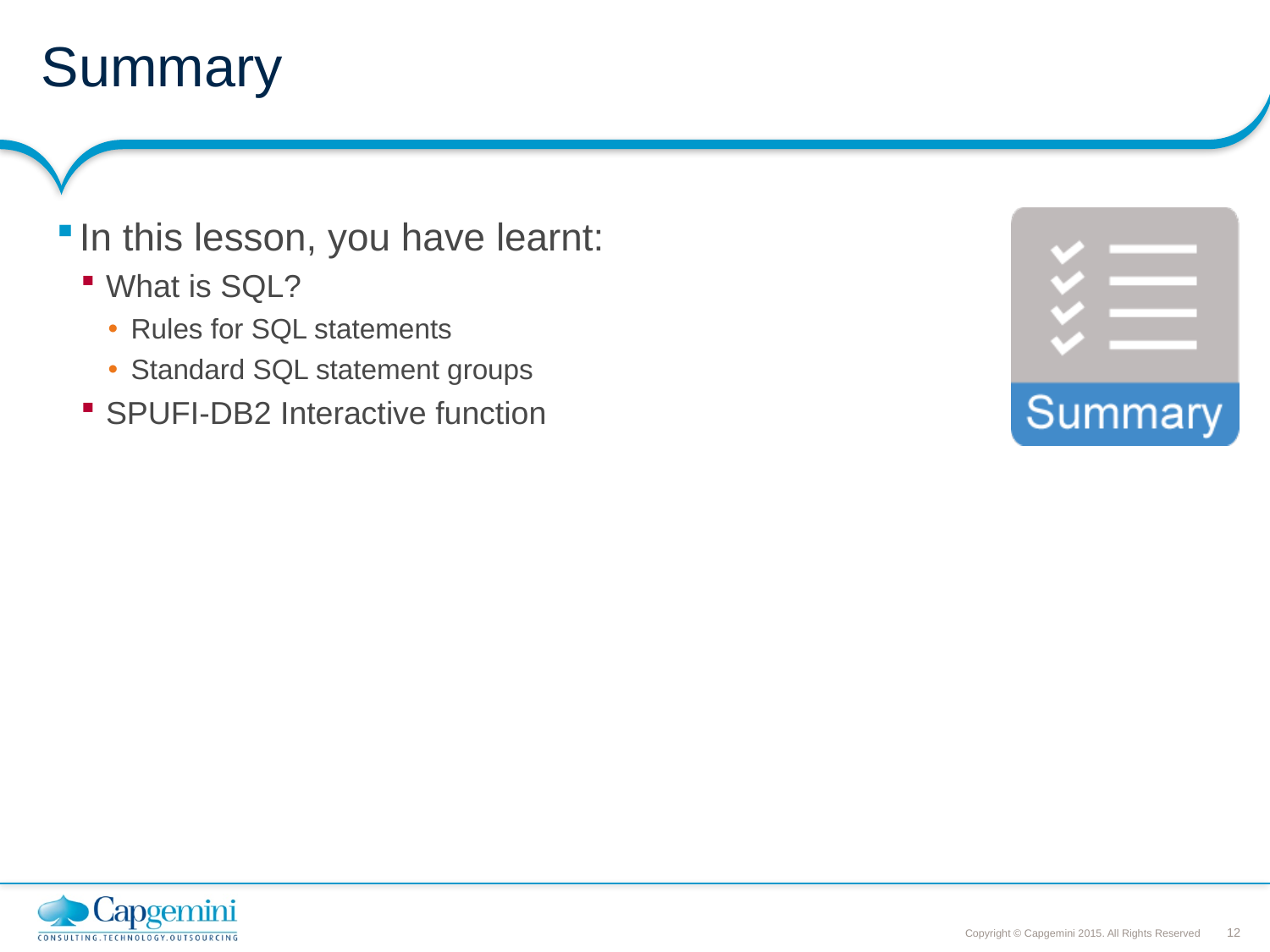

# Summary
In this lesson, you have learnt:
What is SQL?
Rules for SQL statements
Standard SQL statement groups
SPUFI-DB2 Interactive function